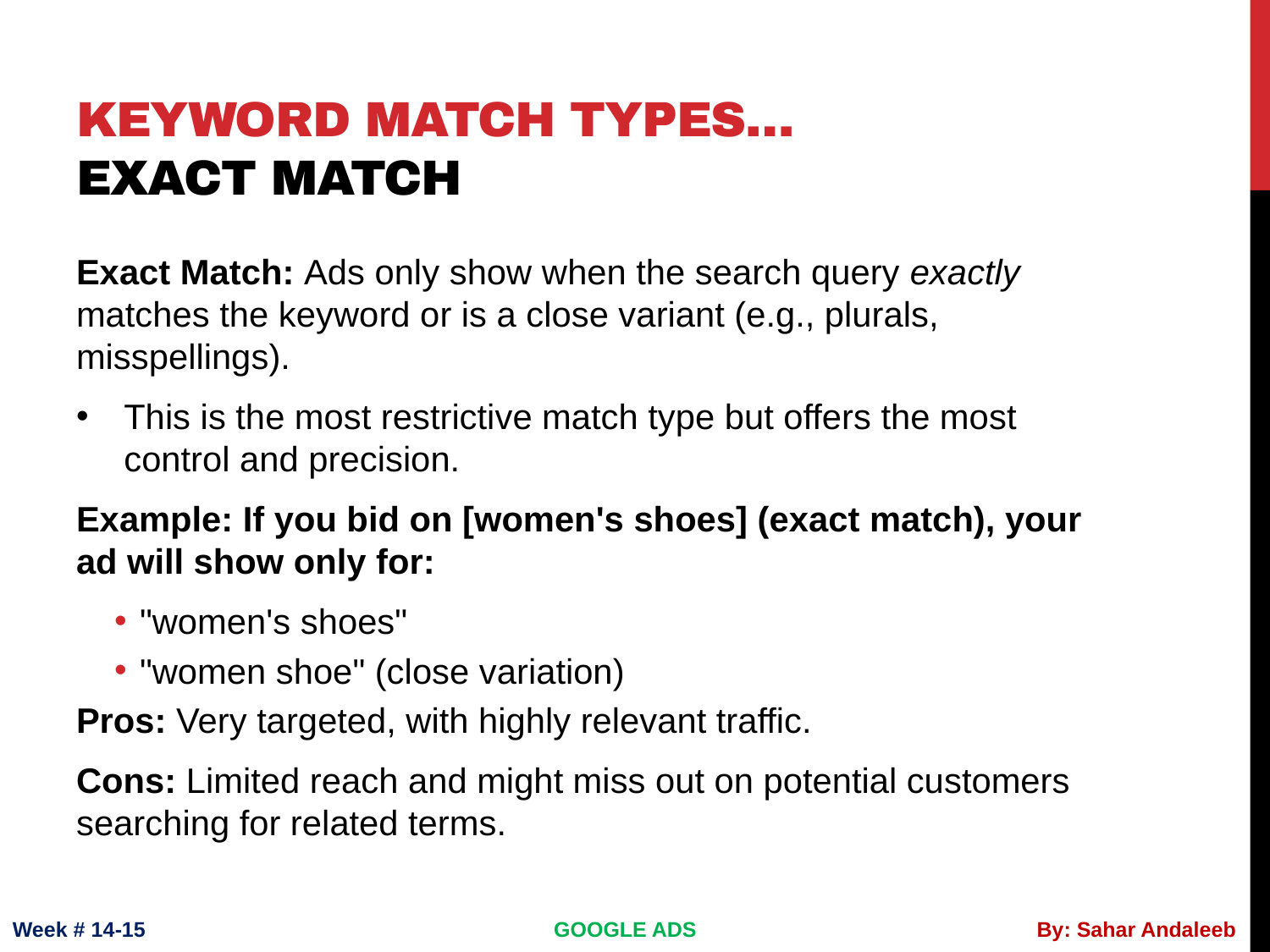

# Keyword match types… Exact match
Exact Match: Ads only show when the search query exactly matches the keyword or is a close variant (e.g., plurals, misspellings).
This is the most restrictive match type but offers the most control and precision.
Example: If you bid on [women's shoes] (exact match), your ad will show only for:
"women's shoes"
"women shoe" (close variation)
Pros: Very targeted, with highly relevant traffic.
Cons: Limited reach and might miss out on potential customers searching for related terms.

Week # 14-15
GOOGLE ADS
By: Sahar Andaleeb